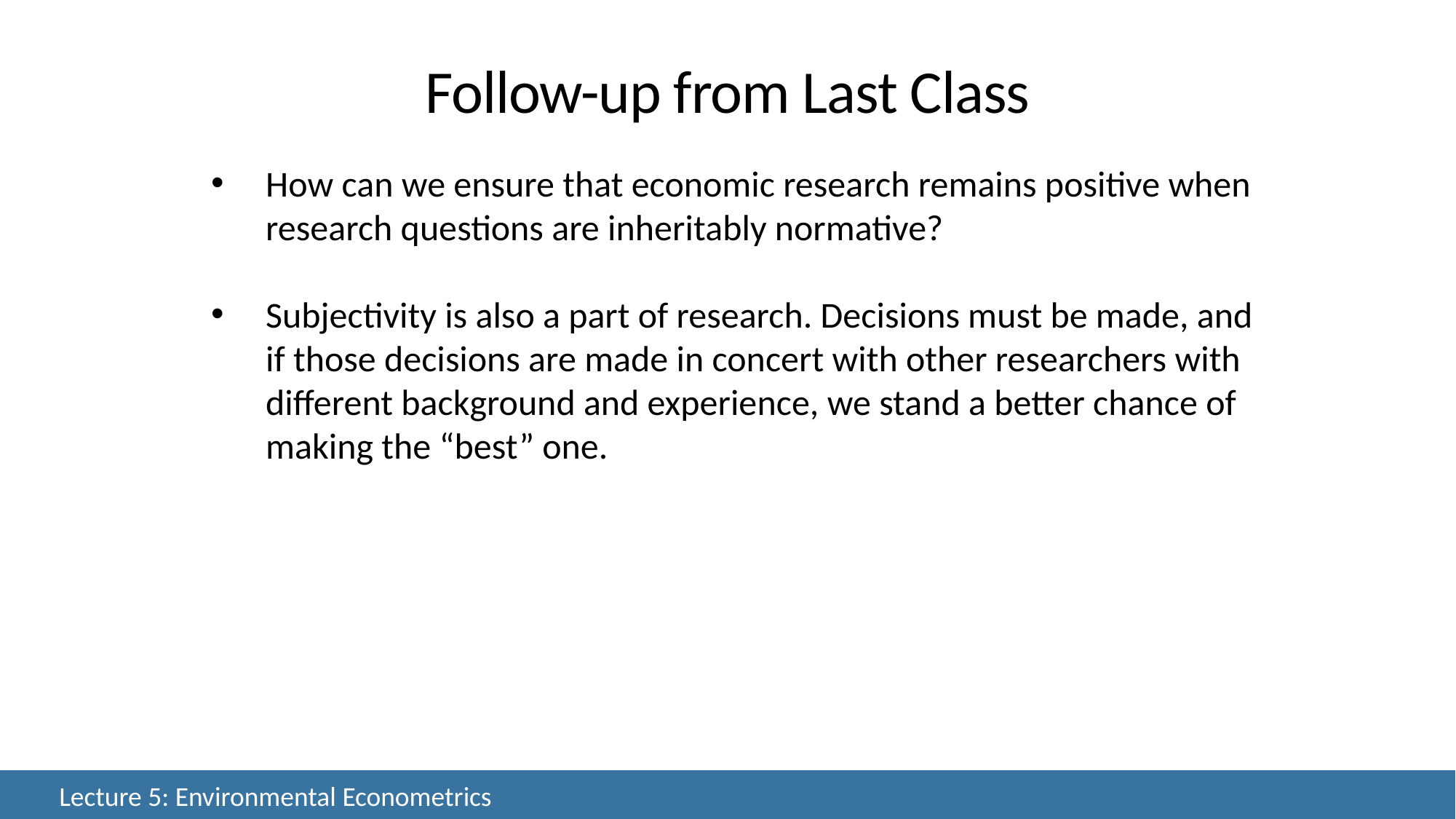

Follow-up from Last Class
How can we ensure that economic research remains positive when research questions are inheritably normative?

Subjectivity is also a part of research. Decisions must be made, and if those decisions are made in concert with other researchers with different background and experience, we stand a better chance of making the “best” one.